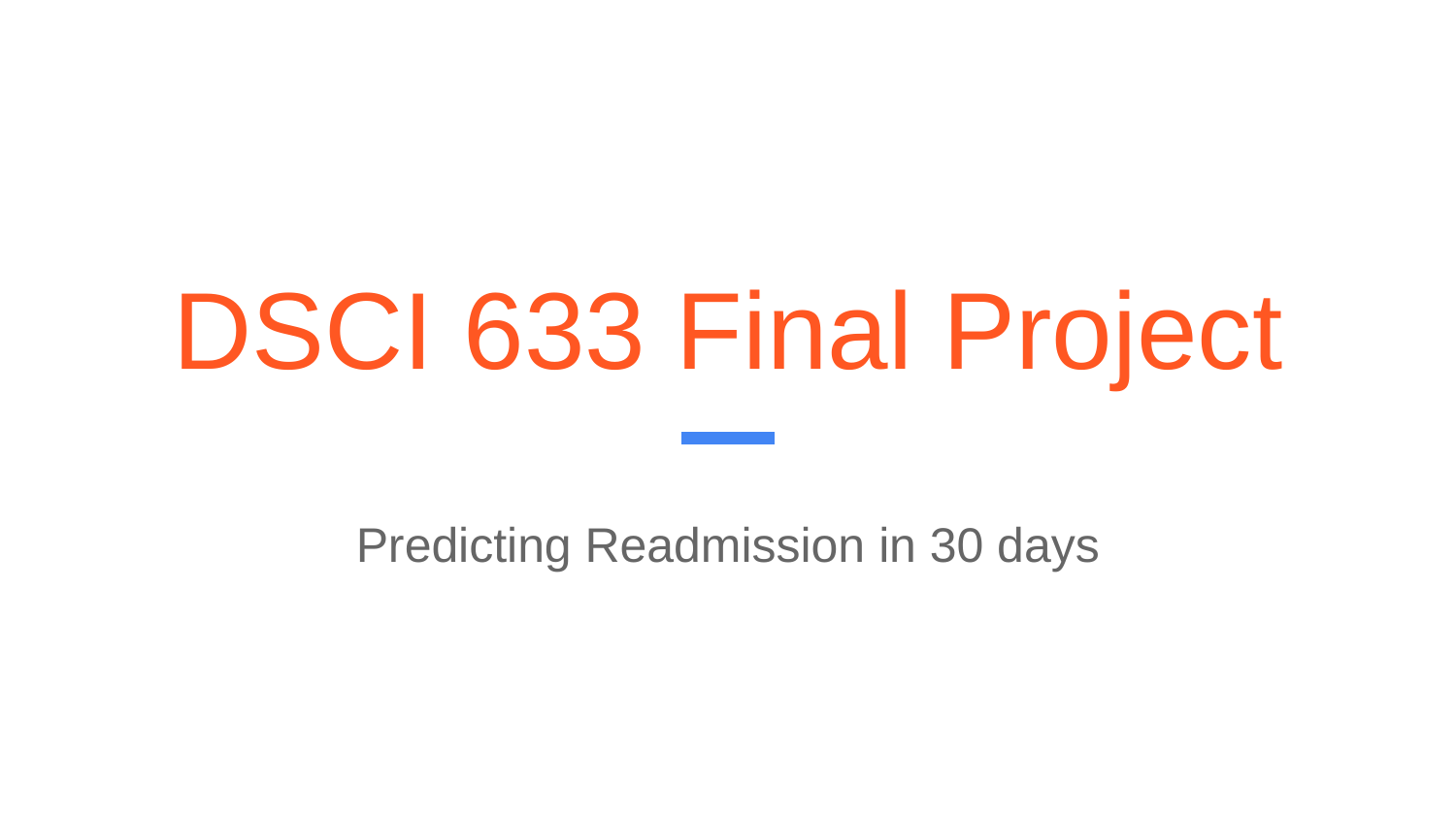

# DSCI 633 Final Project
Predicting Readmission in 30 days